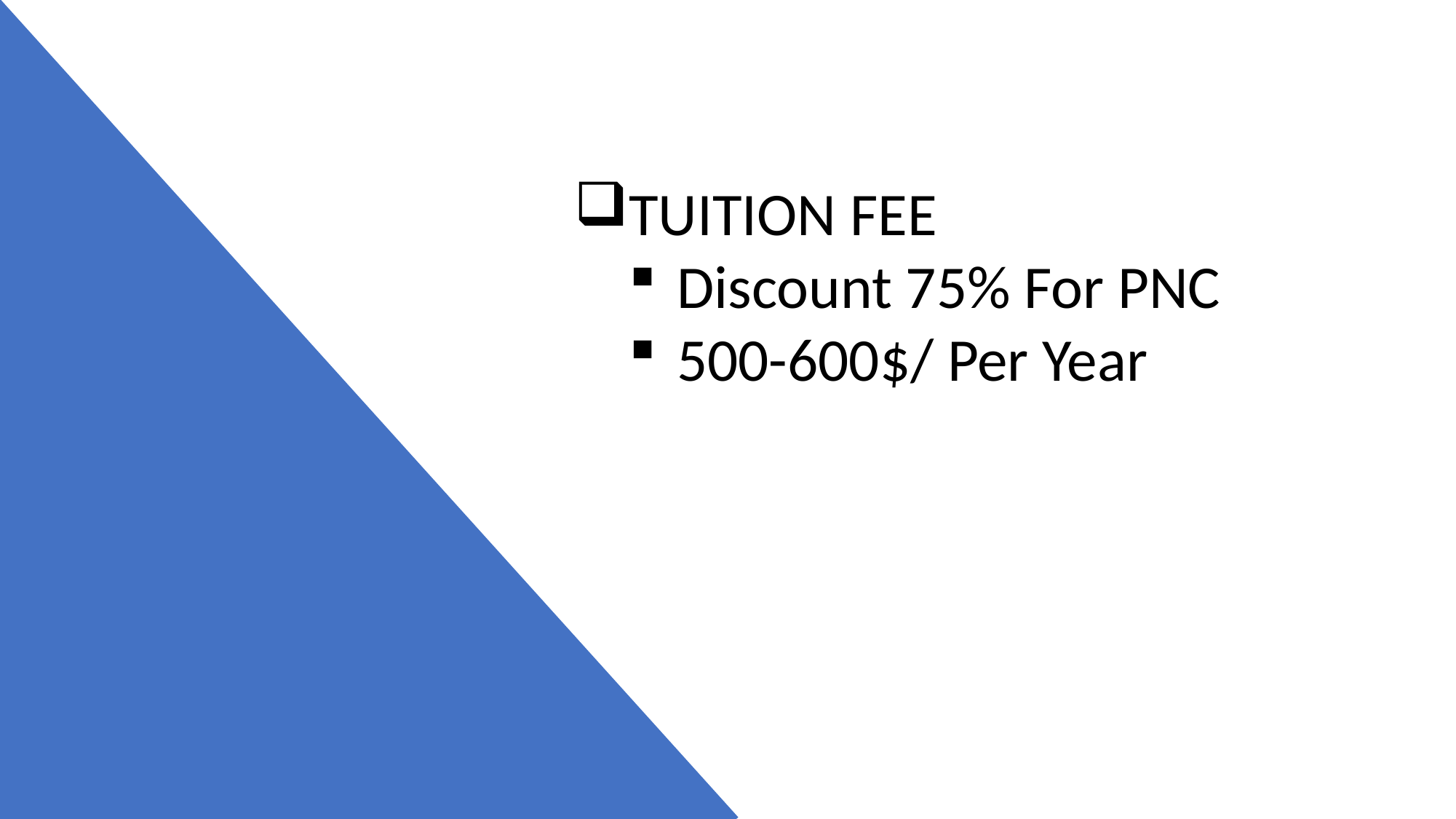

TUITION FEE
 Discount 75% For PNC
 500-600$/ Per Year